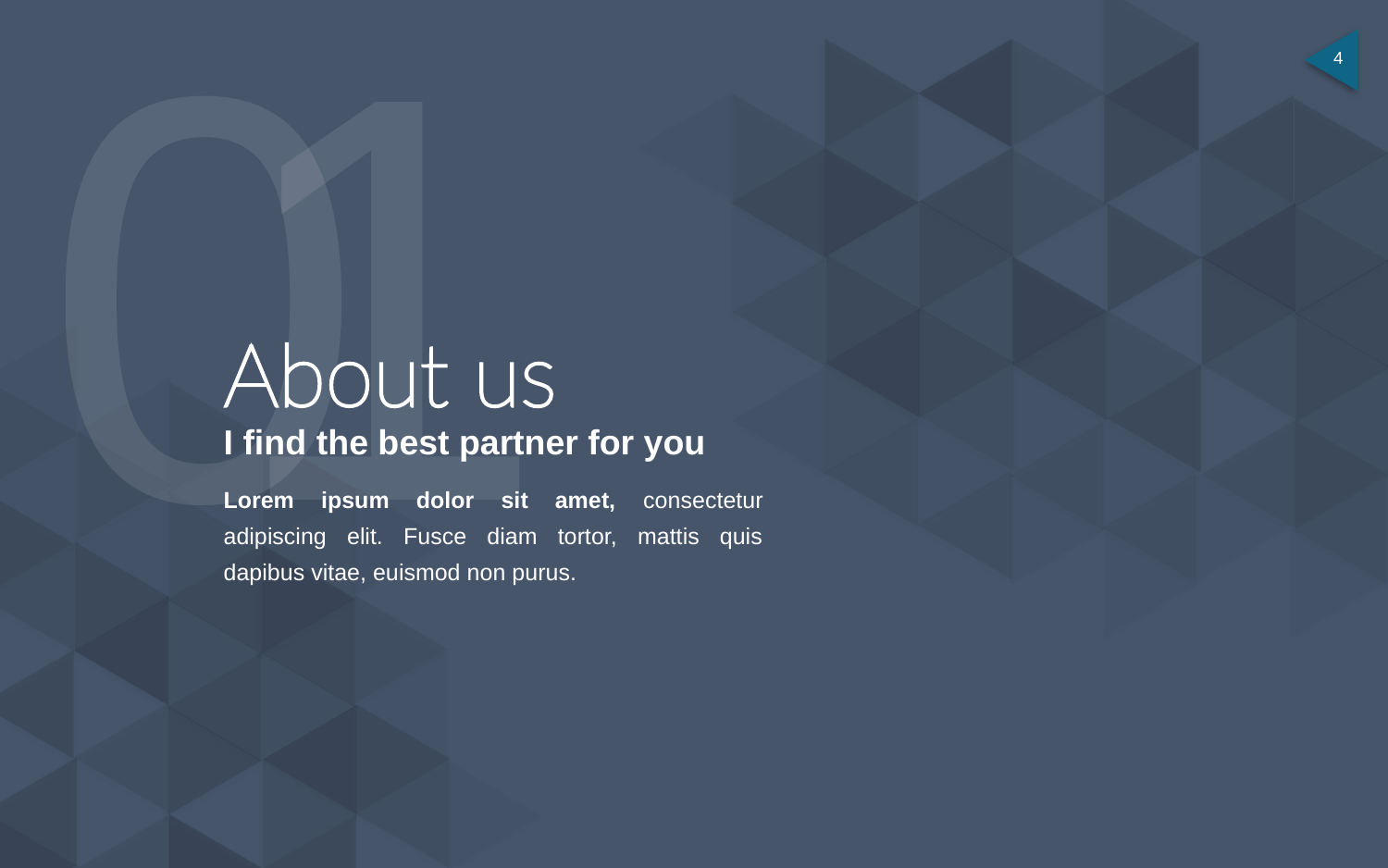

0
1
About us
I find the best partner for you
Lorem ipsum dolor sit amet, consectetur adipiscing elit. Fusce diam tortor, mattis quis dapibus vitae, euismod non purus.